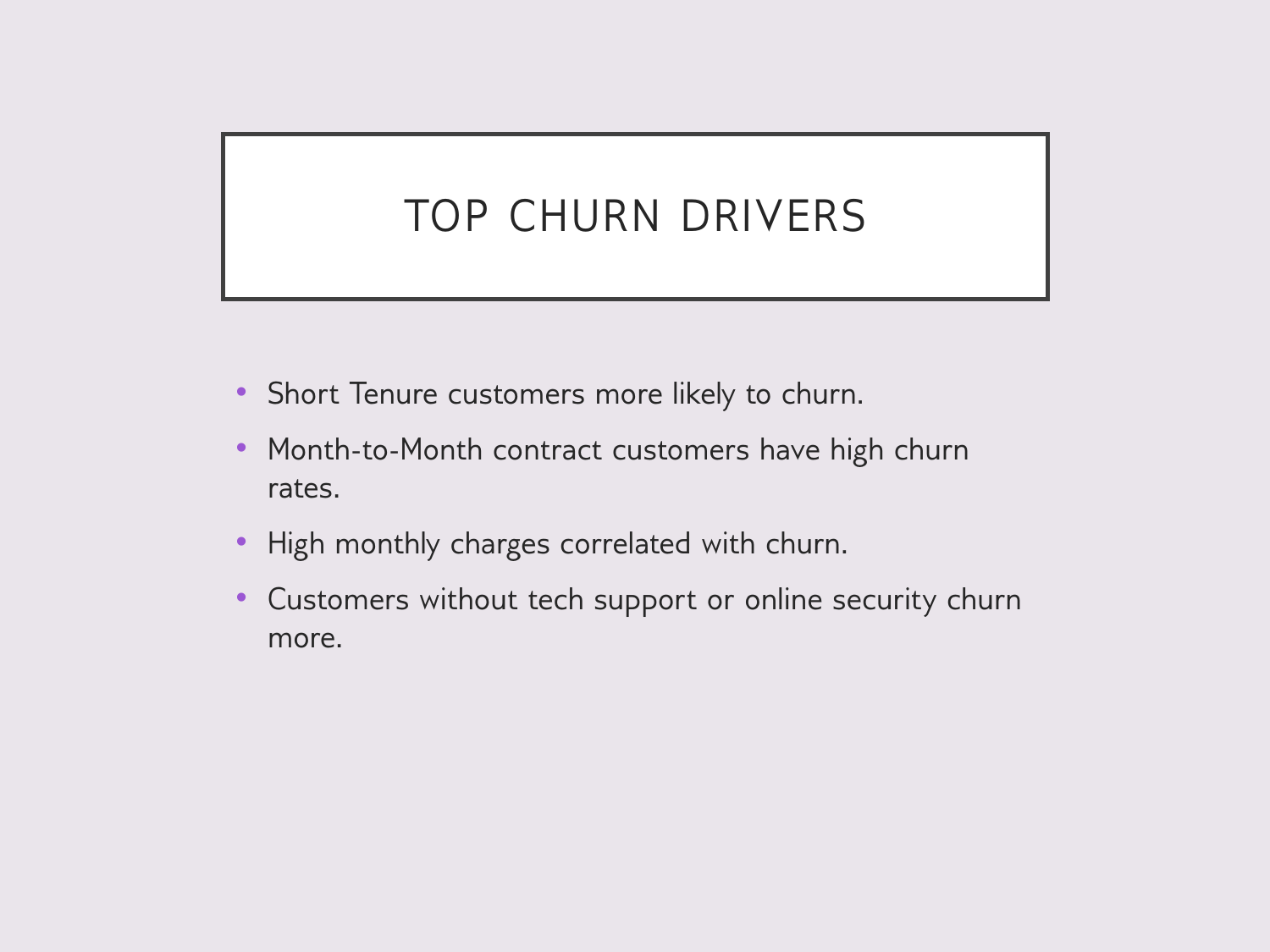

# Top Churn Drivers
Short Tenure customers more likely to churn.
Month-to-Month contract customers have high churn rates.
High monthly charges correlated with churn.
Customers without tech support or online security churn more.